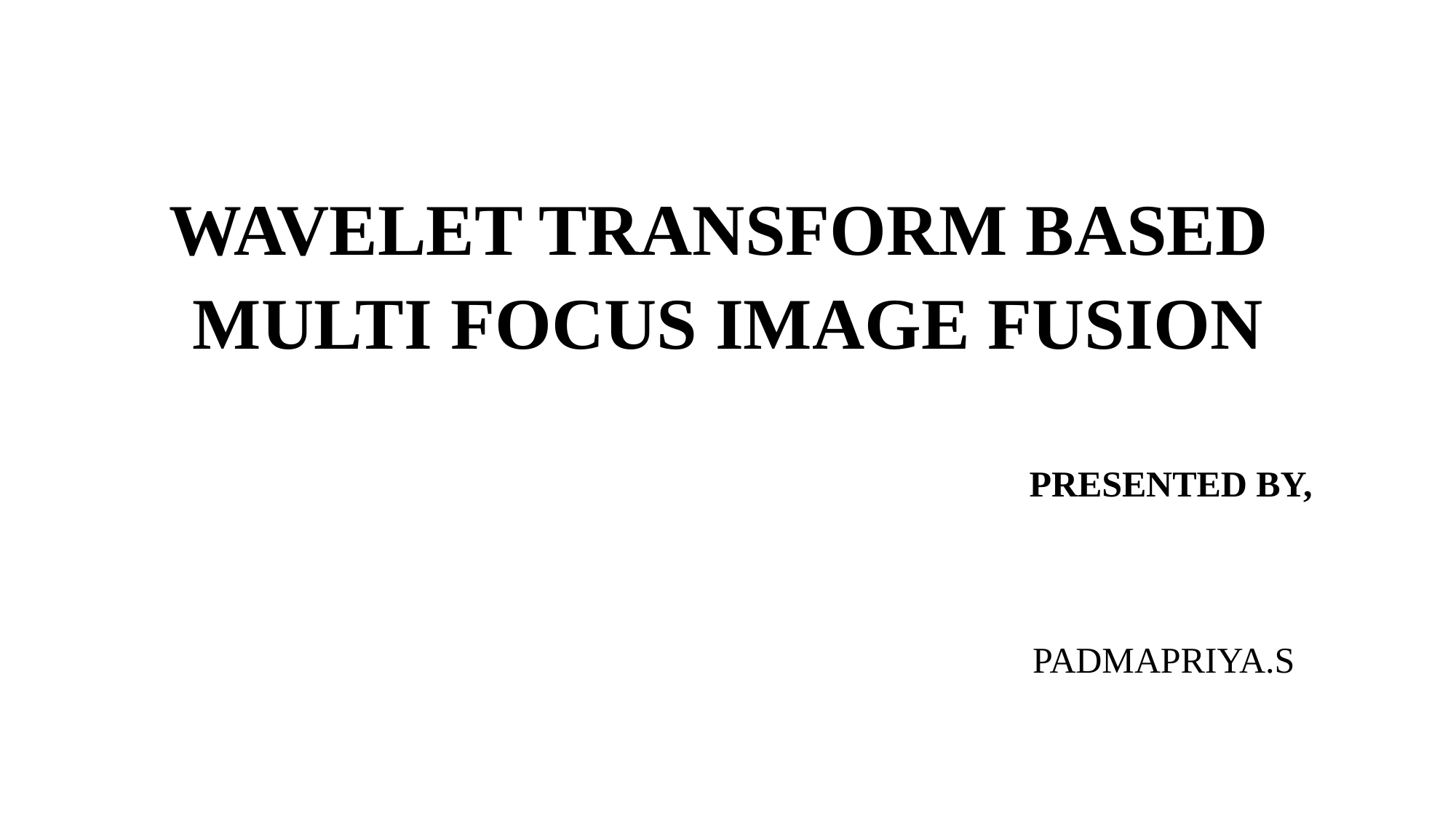

WAVELET TRANSFORM BASED
 MULTI FOCUS IMAGE FUSION
    PRESENTED BY,
     PADMAPRIYA.S